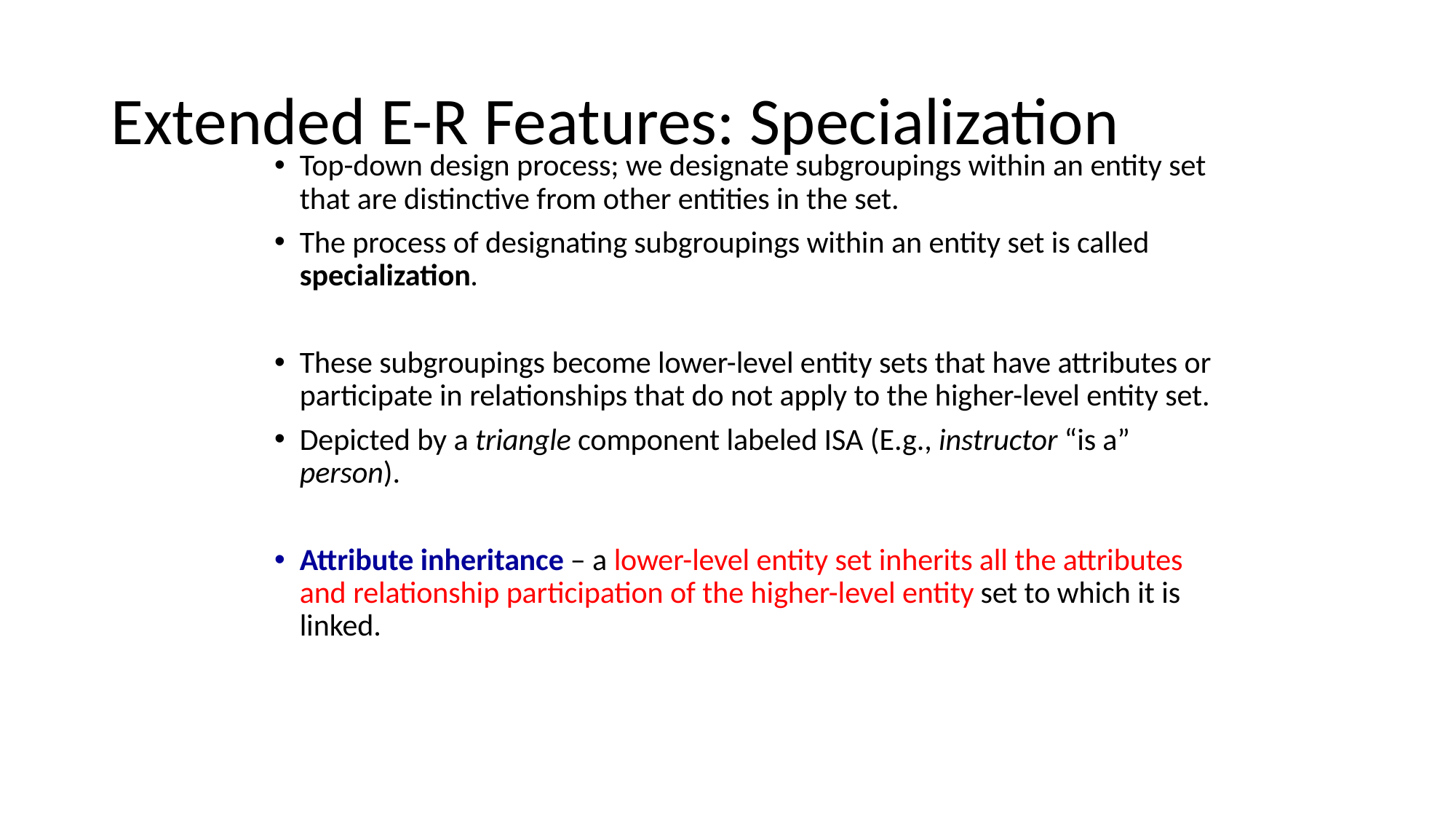

# Extended E-R Features: Specialization
Top-down design process; we designate subgroupings within an entity set that are distinctive from other entities in the set.
The process of designating subgroupings within an entity set is called specialization.

These subgroupings become lower-level entity sets that have attributes or participate in relationships that do not apply to the higher-level entity set.
Depicted by a triangle component labeled ISA (E.g., instructor “is a” person).

Attribute inheritance – a lower-level entity set inherits all the attributes and relationship participation of the higher-level entity set to which it is linked.